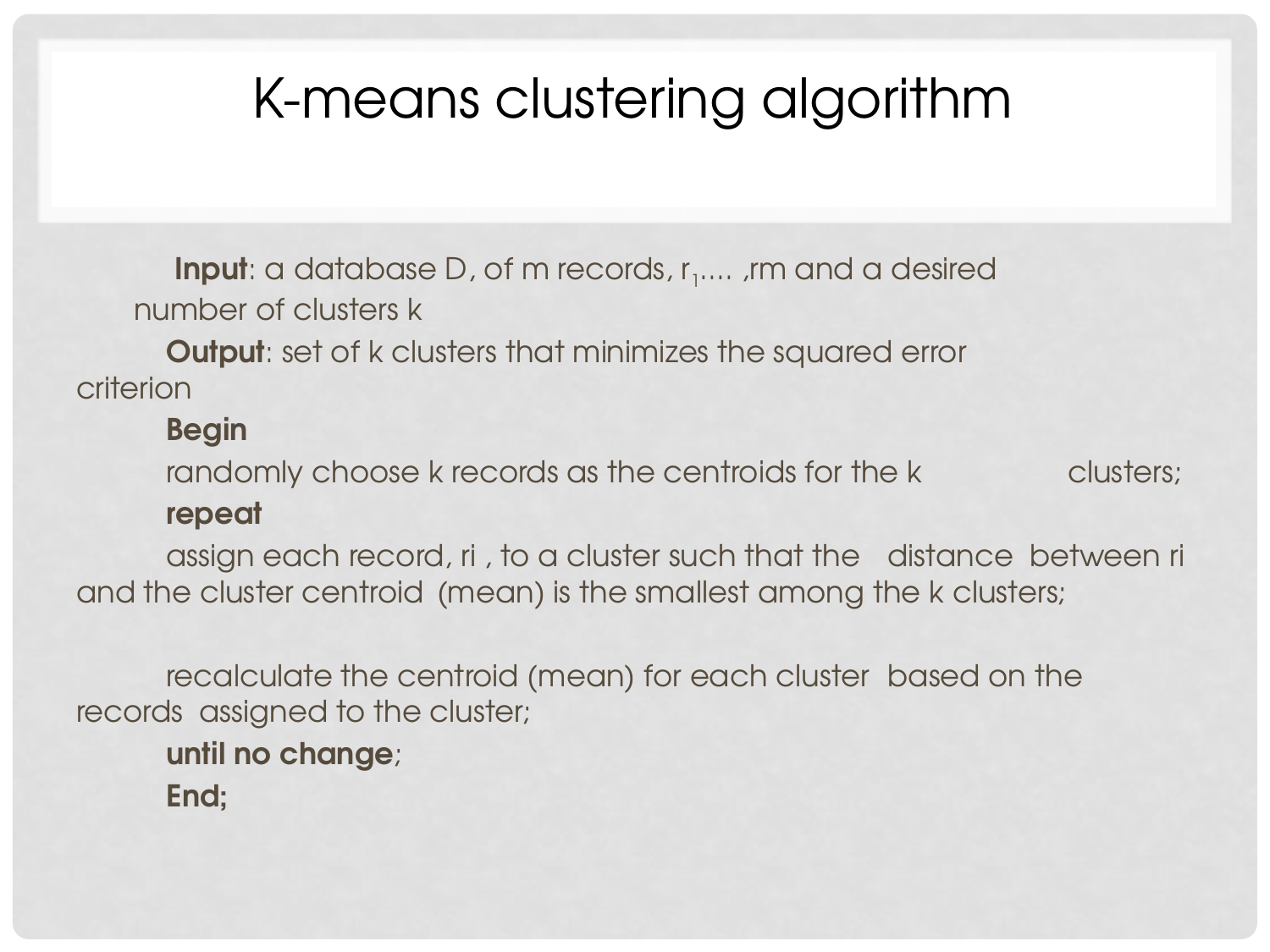

# K-means clustering algorithm
	 Input: a database D, of m records, r1.... ,rm and a desired 	         	            number of clusters k
	Output: set of k clusters that minimizes the squared error 	              		criterion
 	Begin
		randomly choose k records as the centroids for the k 		clusters;
	repeat
		assign each record, ri , to a cluster such that the 			distance  between ri and the cluster centroid 			(mean) is the smallest among the k clusters;

		recalculate the centroid (mean) for each cluster 			based on the records  assigned to the cluster;
	until no change;
	End;